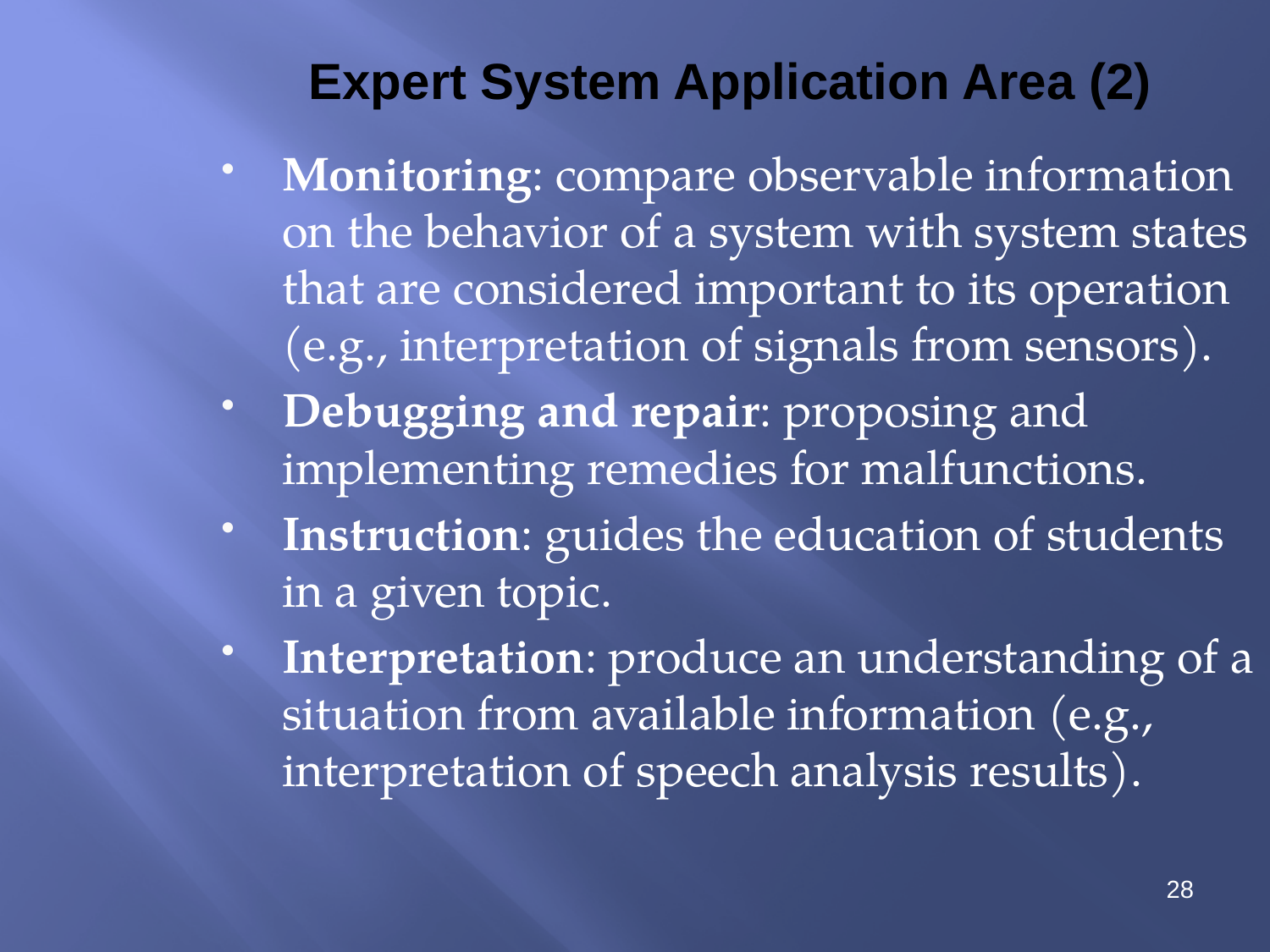

Expert System Application Area (2)
Monitoring: compare observable information on the behavior of a system with system states that are considered important to its operation (e.g., interpretation of signals from sensors).
Debugging and repair: proposing and implementing remedies for malfunctions.
Instruction: guides the education of students in a given topic.
Interpretation: produce an understanding of a situation from available information (e.g., interpretation of speech analysis results).
28